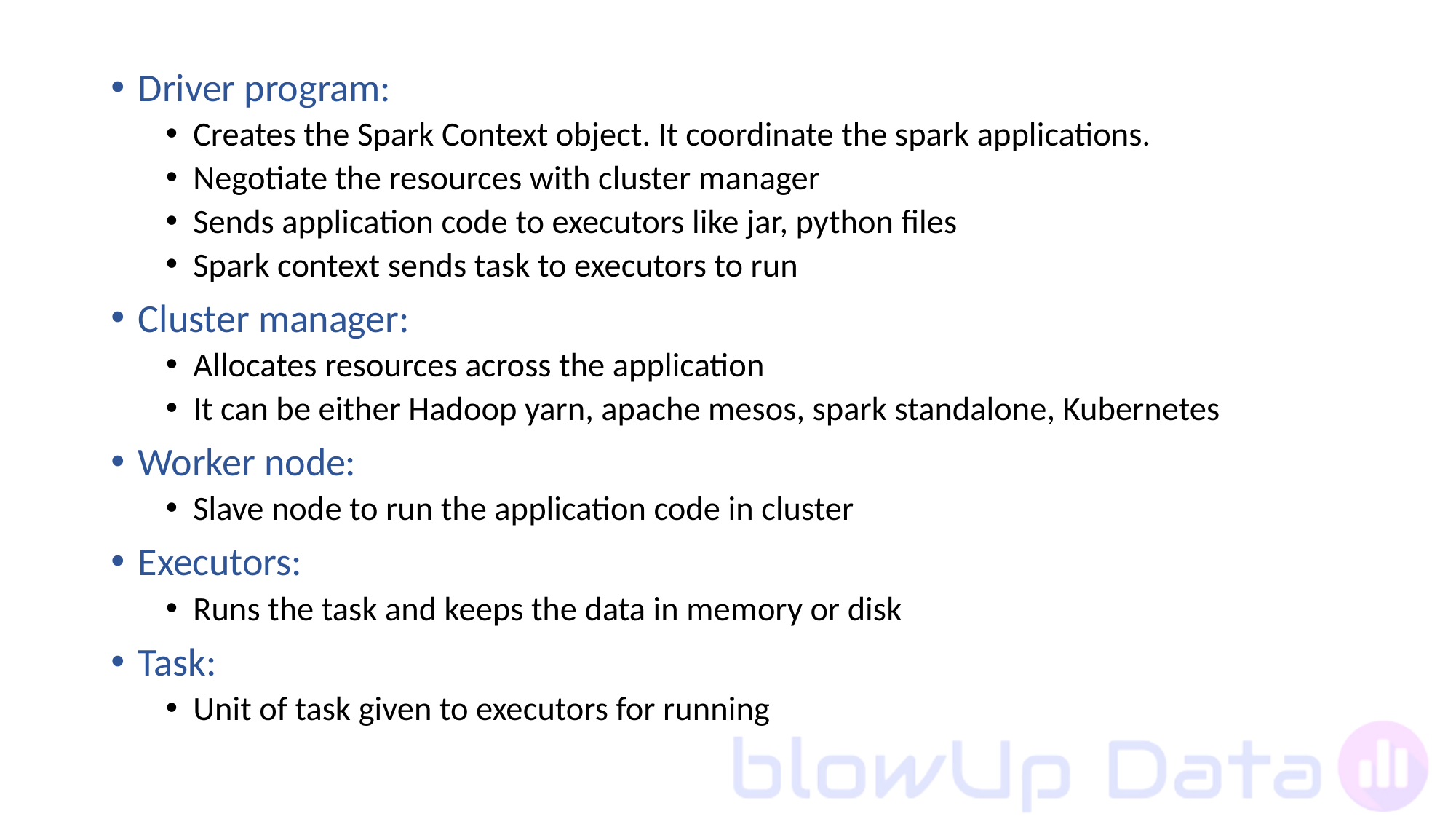

Driver program:
Creates the Spark Context object. It coordinate the spark applications.
Negotiate the resources with cluster manager
Sends application code to executors like jar, python files
Spark context sends task to executors to run
Cluster manager:
Allocates resources across the application
It can be either Hadoop yarn, apache mesos, spark standalone, Kubernetes
Worker node:
Slave node to run the application code in cluster
Executors:
Runs the task and keeps the data in memory or disk
Task:
Unit of task given to executors for running